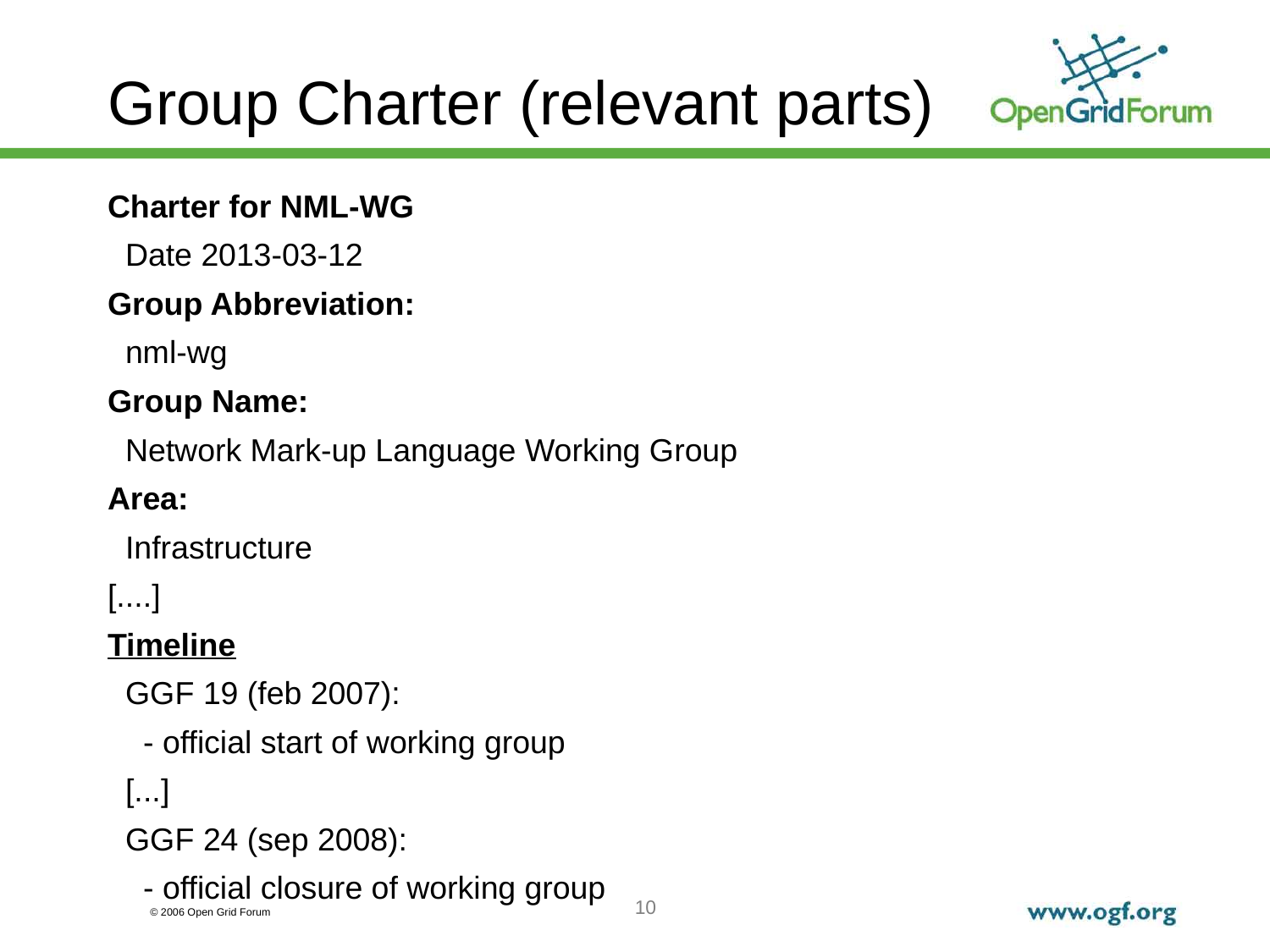

# Group Charter (relevant parts)
Charter for NML-WG
  Date 2013-03-12
Group Abbreviation:
  nml-wg
Group Name:
  Network Mark-up Language Working Group
Area:
  Infrastructure
[....]
Timeline
  GGF 19 (feb 2007):
    - official start of working group
  [...]
  GGF 24 (sep 2008):
    - official closure of working group

10